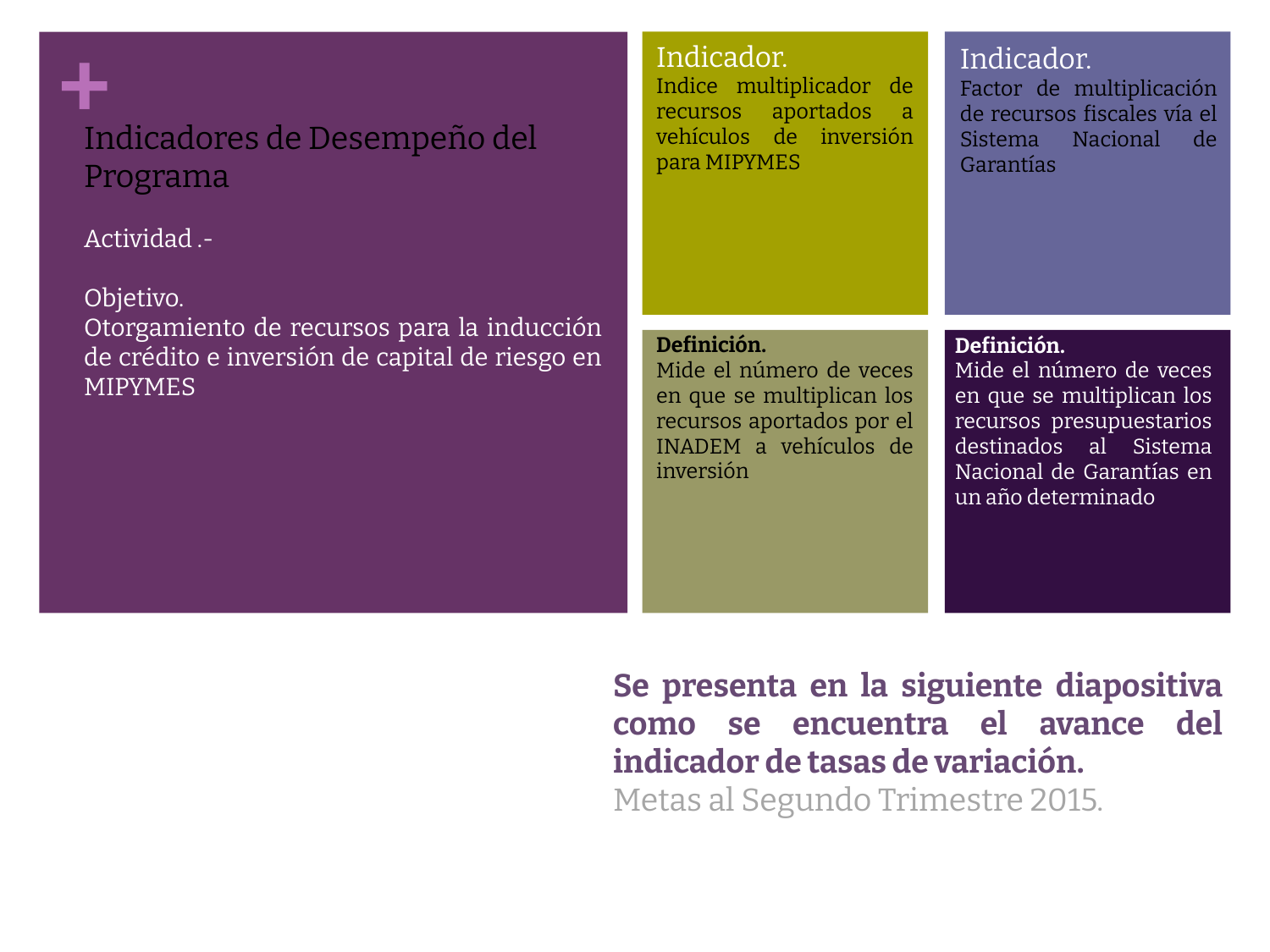

Indicador.
Indice multiplicador de recursos aportados a vehículos de inversión para MIPYMES
Indicador.
Factor de multiplicación de recursos fiscales vía el Sistema Nacional de Garantías
Indicadores de Desempeño del Programa

Actividad .-

Objetivo.
Otorgamiento de recursos para la inducción de crédito e inversión de capital de riesgo en MIPYMES
Definición.
Mide el número de veces en que se multiplican los recursos aportados por el INADEM a vehículos de inversión
Definición.
Mide el número de veces en que se multiplican los recursos presupuestarios destinados al Sistema Nacional de Garantías en un año determinado
Se presenta en la siguiente diapositiva como se encuentra el avance del indicador de tasas de variación.
Metas al Segundo Trimestre 2015.